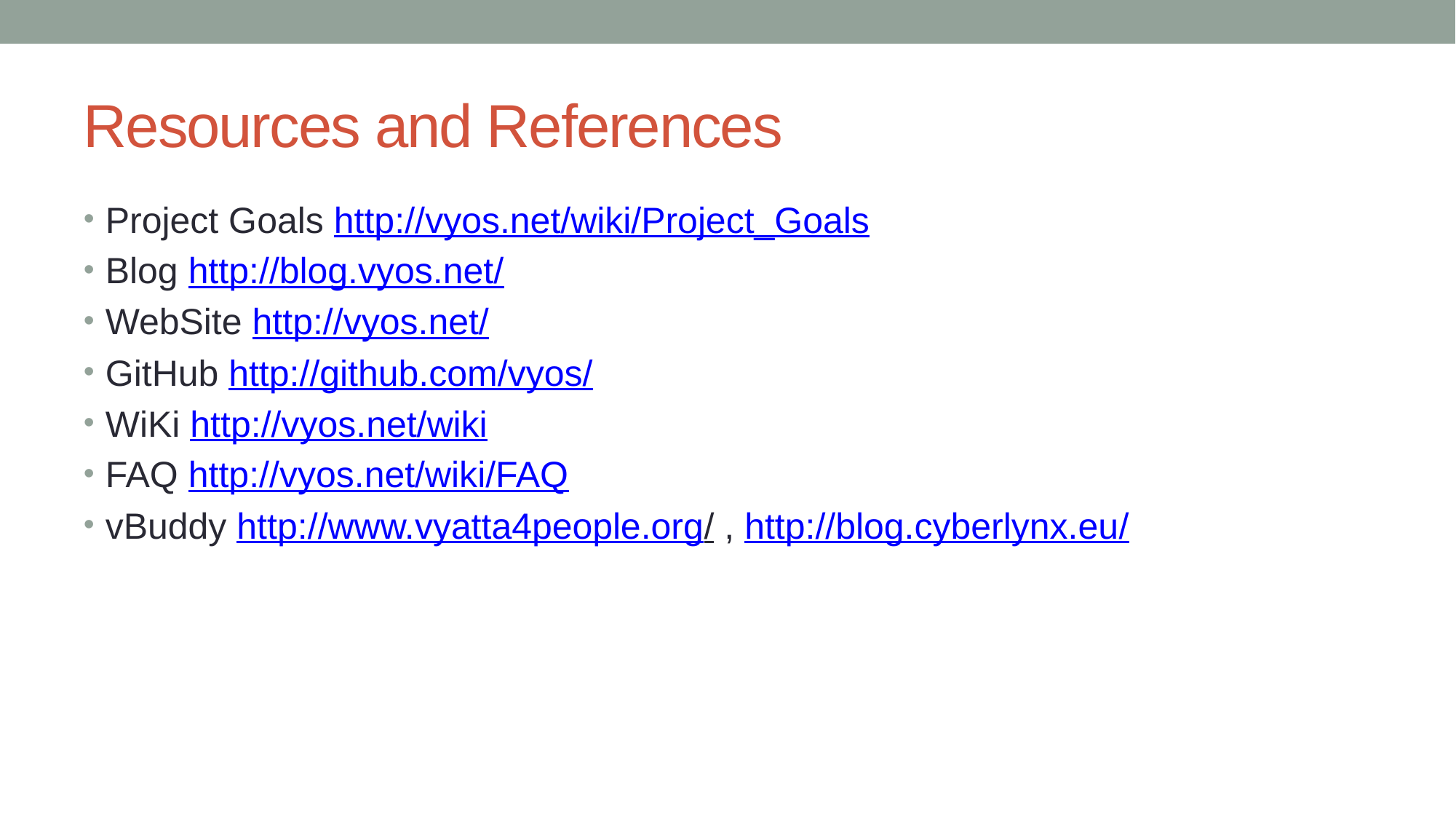

# Resources and References
Project Goals http://vyos.net/wiki/Project_Goals
Blog http://blog.vyos.net/
WebSite http://vyos.net/
GitHub http://github.com/vyos/
WiKi http://vyos.net/wiki
FAQ http://vyos.net/wiki/FAQ
vBuddy http://www.vyatta4people.org/ , http://blog.cyberlynx.eu/